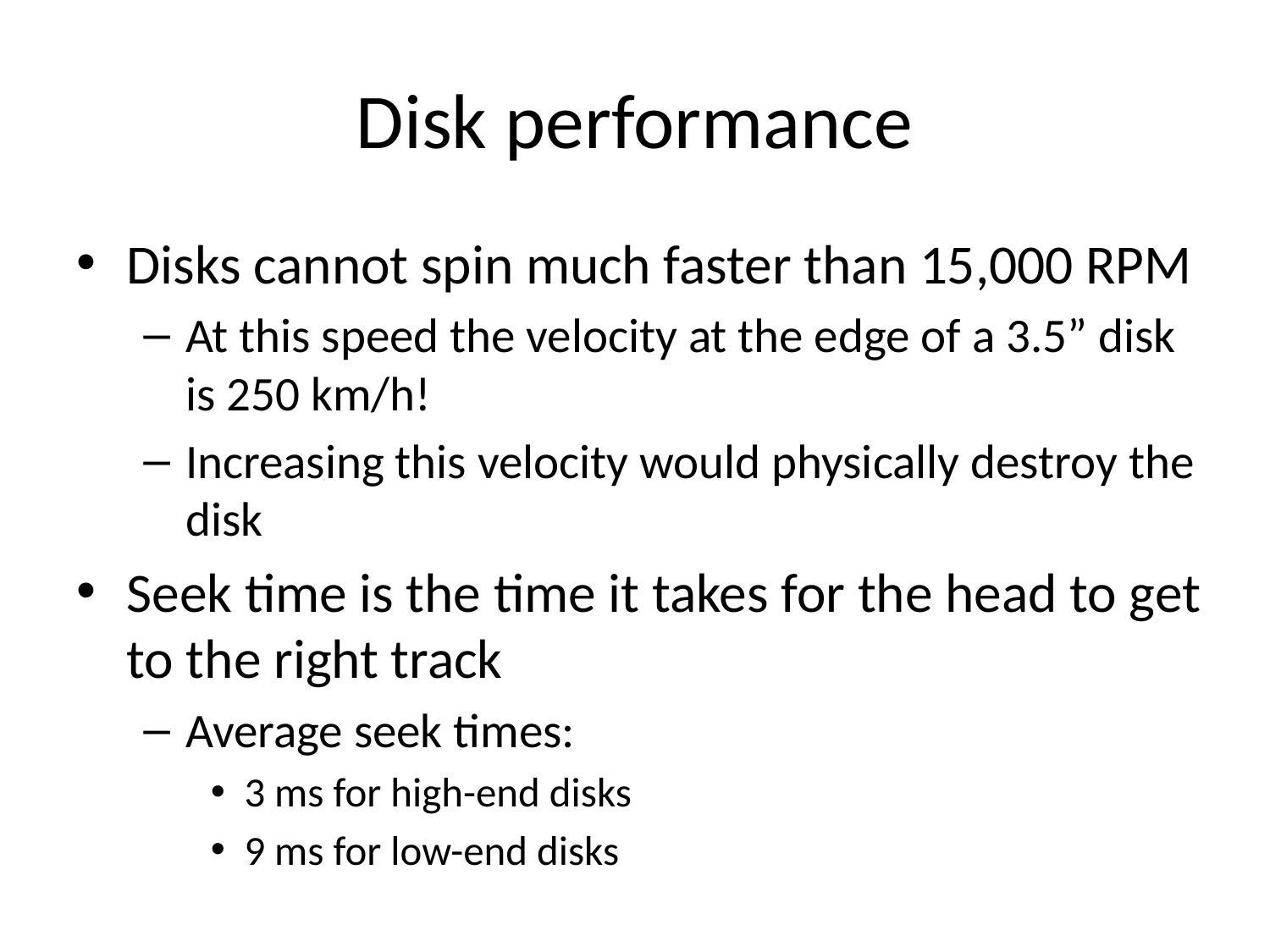

# Disk performance
Disks cannot spin much faster than 15,000 RPM
At this speed the velocity at the edge of a 3.5” disk is 250 km/h!
Increasing this velocity would physically destroy the disk
Seek time is the time it takes for the head to get to the right track
Average seek times:
3 ms for high-end disks
9 ms for low-end disks